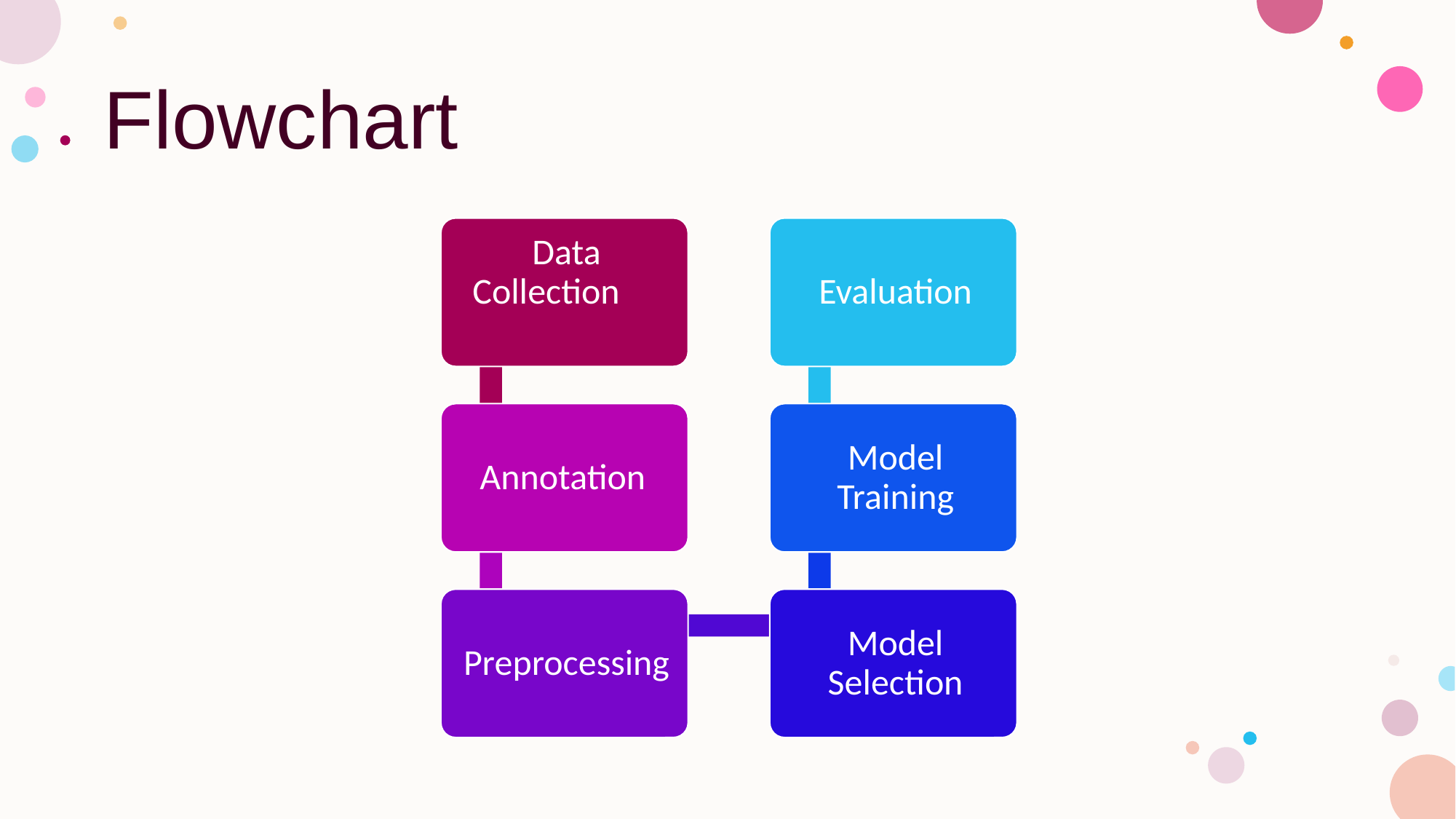

# Flowchart
Data Collection
Annotation
Preprocessing
Model Selection
Model Training
Evaluation